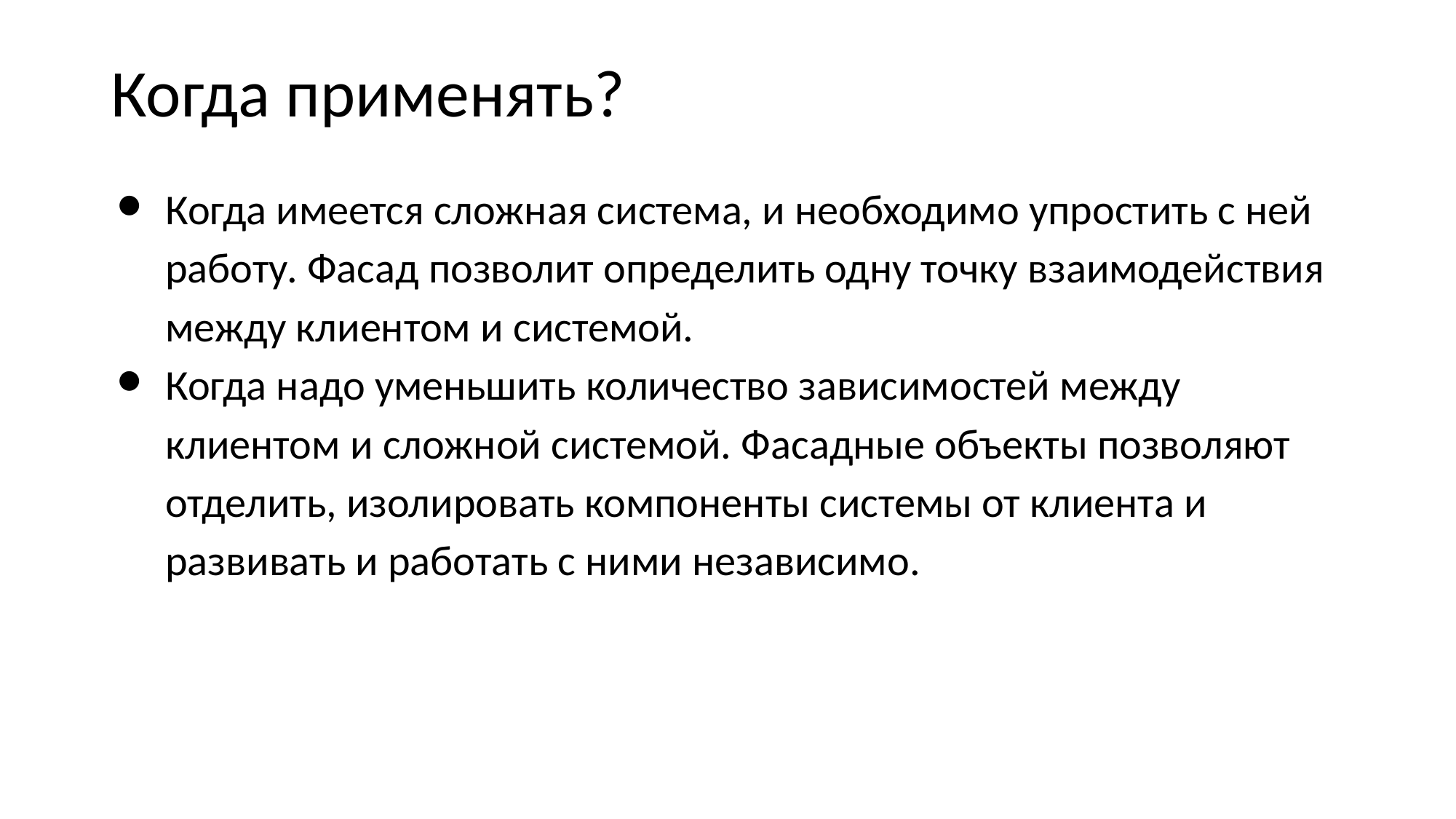

Когда применять?
Когда имеется сложная система, и необходимо упростить с ней работу. Фасад позволит определить одну точку взаимодействия между клиентом и системой.
Когда надо уменьшить количество зависимостей между клиентом и сложной системой. Фасадные объекты позволяют отделить, изолировать компоненты системы от клиента и развивать и работать с ними независимо.